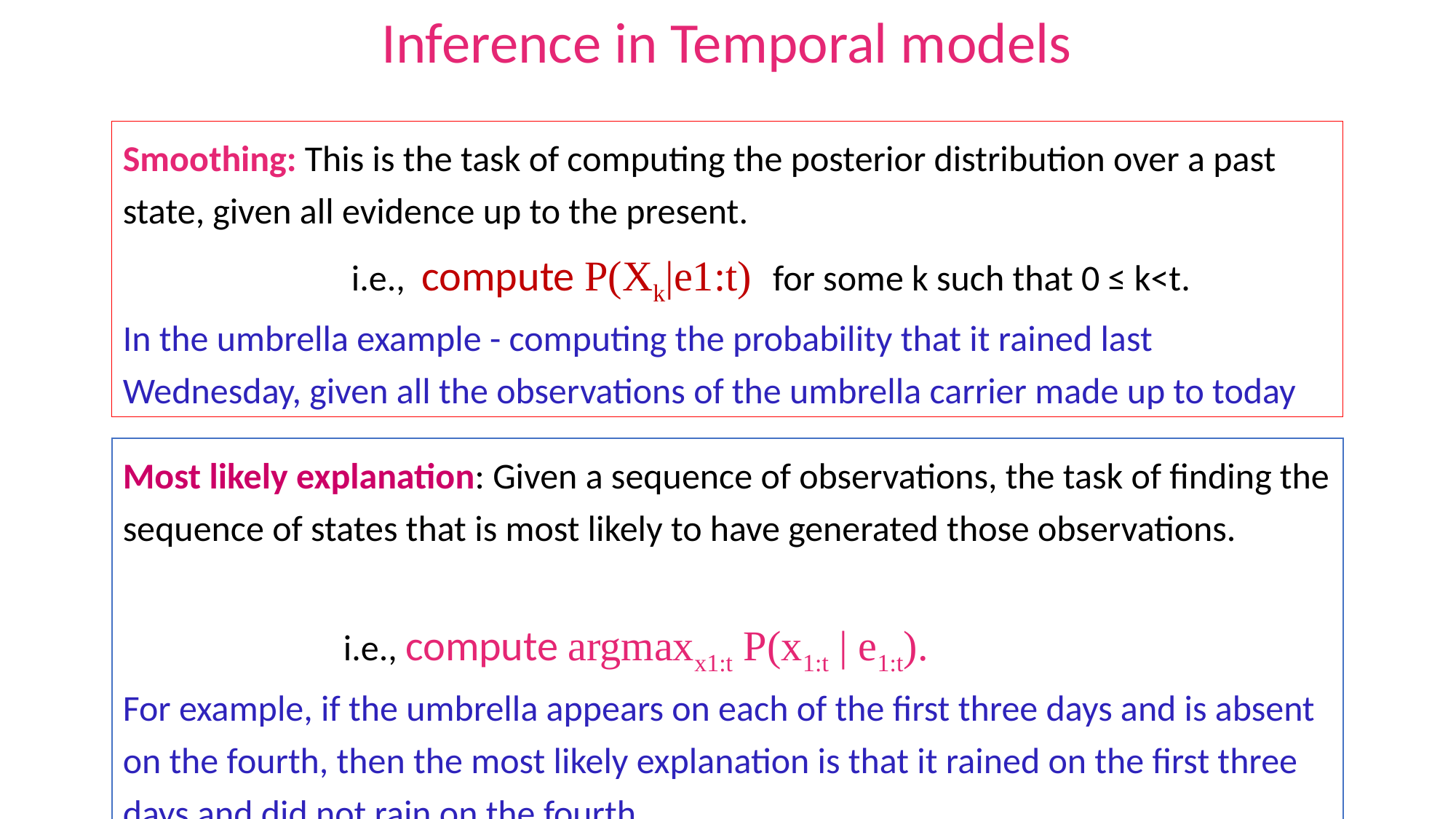

# Inference in Temporal models
Smoothing: This is the task of computing the posterior distribution over a past state, given all evidence up to the present.
                        i.e.,  compute P(Xk|e1:t)  for some k such that 0 ≤ k<t.
In the umbrella example - computing the probability that it rained last Wednesday, given all the observations of the umbrella carrier made up to today
Most likely explanation: Given a sequence of observations, the task of finding the sequence of states that is most likely to have generated those observations.
                       i.e., compute argmaxx1:t P(x1:t | e1:t).
For example, if the umbrella appears on each of the first three days and is absent on the fourth, then the most likely explanation is that it rained on the first three days and did not rain on the fourth.